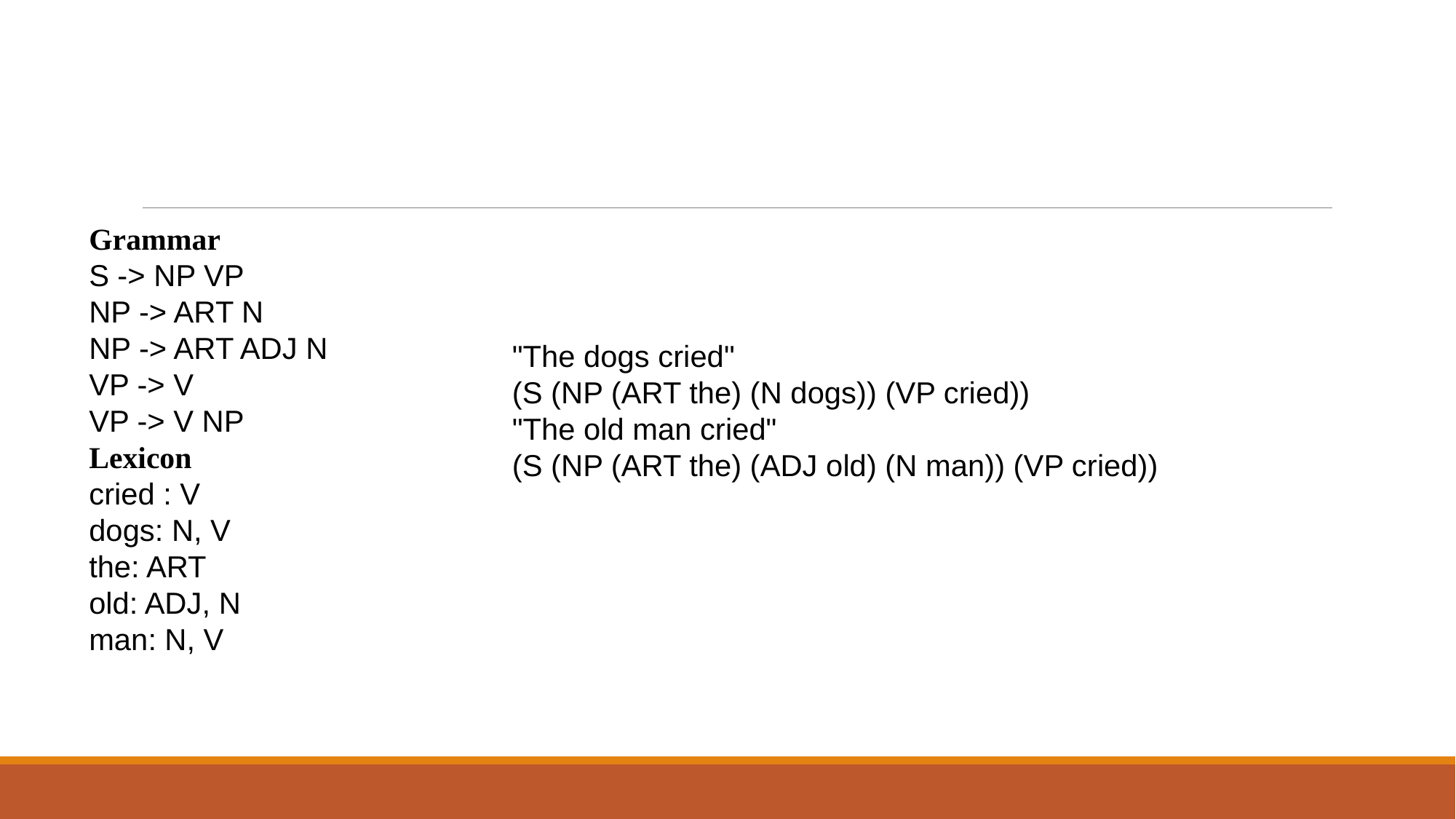

Grammar
S -> NP VP
NP -> ART N
NP -> ART ADJ N
VP -> V
VP -> V NP
Lexicon
cried : V
dogs: N, V
the: ART
old: ADJ, N
man: N, V

"The dogs cried"
(S (NP (ART the) (N dogs)) (VP cried))
"The old man cried"
(S (NP (ART the) (ADJ old) (N man)) (VP cried))